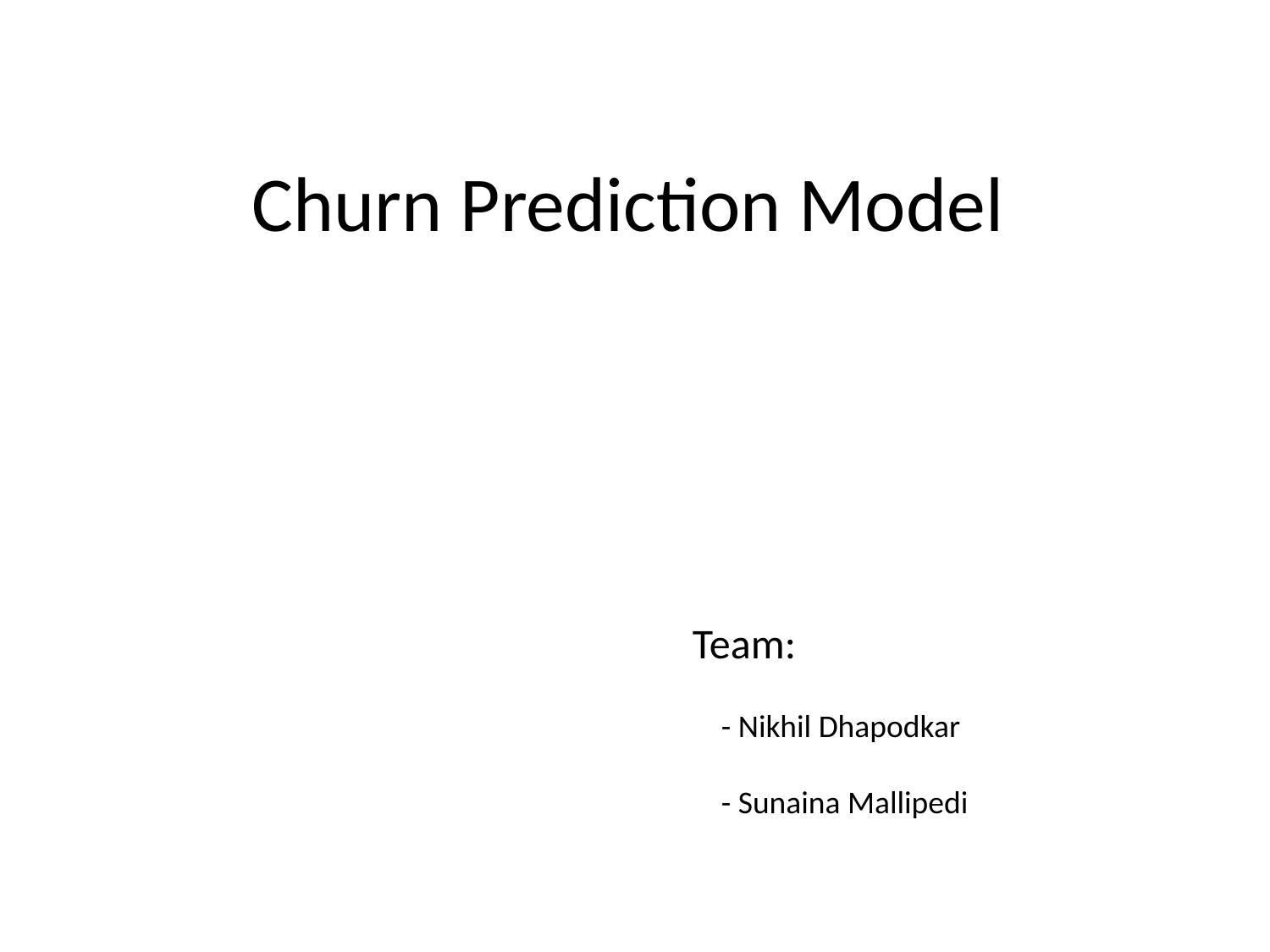

Churn Prediction Model
Team:

    - Nikhil Dhapodkar

    - Sunaina Mallipedi